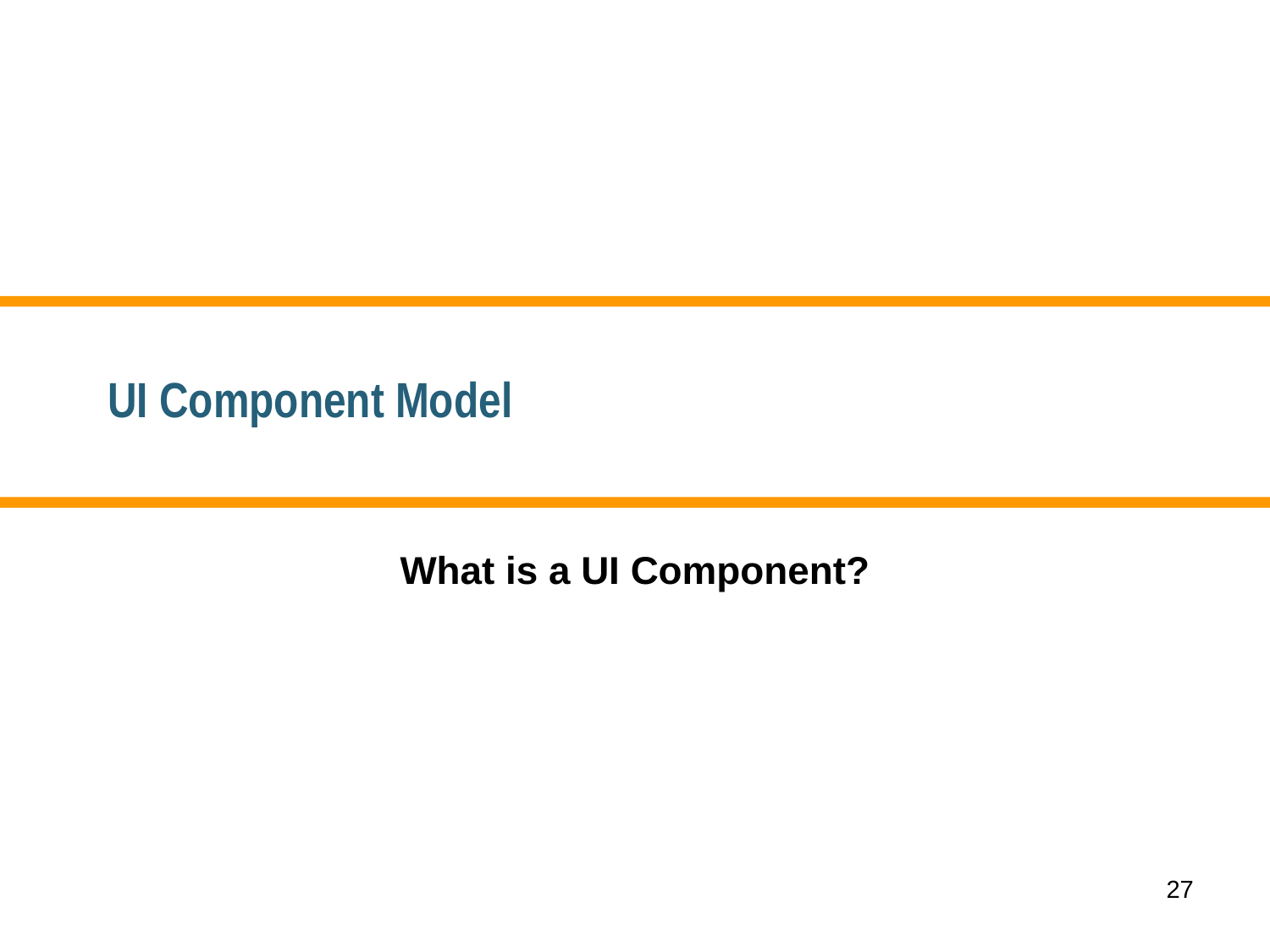

# UI Component Model
What is a UI Component?
27